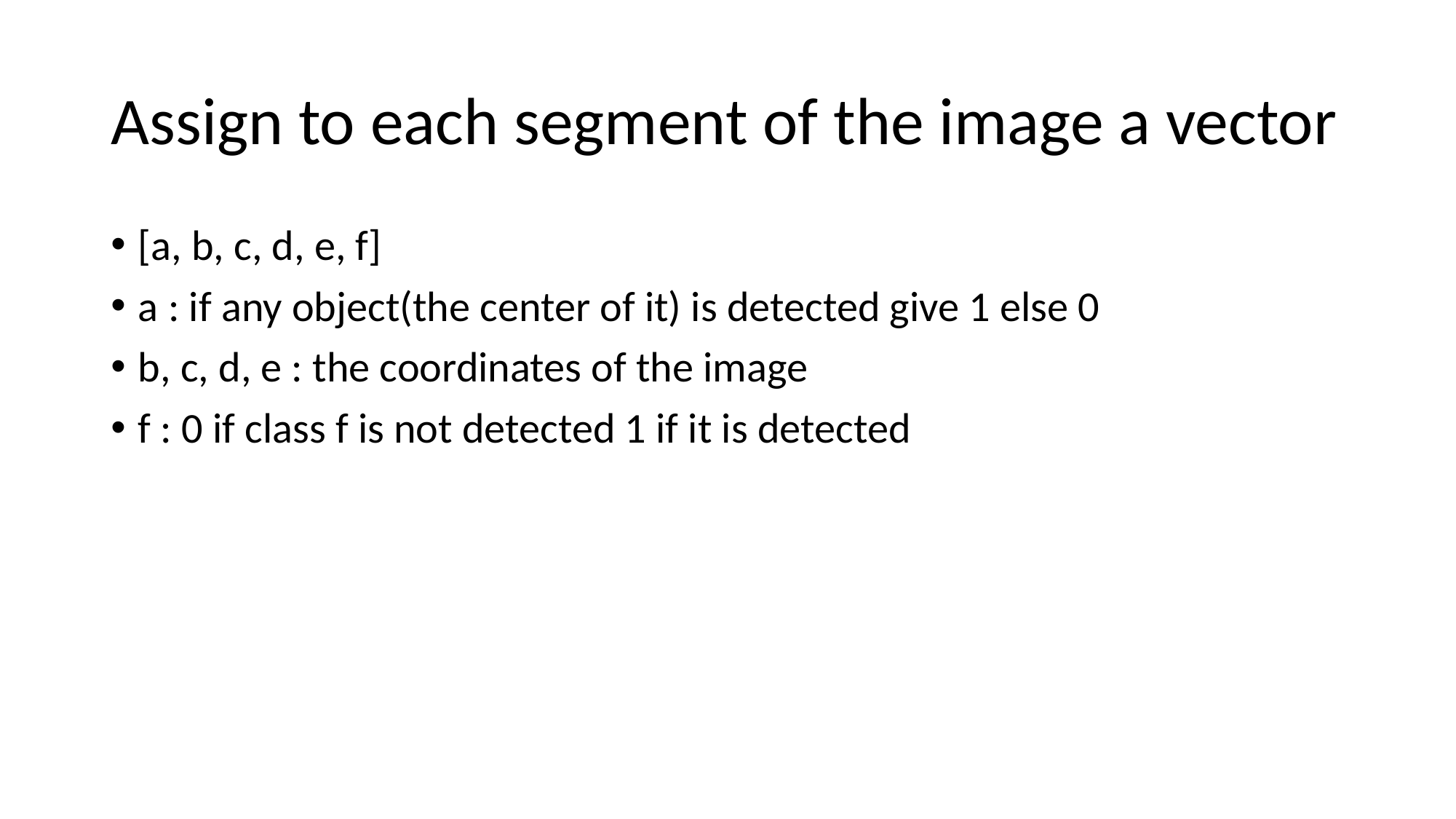

# Assign to each segment of the image a vector
[a, b, c, d, e, f]
a : if any object(the center of it) is detected give 1 else 0
b, c, d, e : the coordinates of the image
f : 0 if class f is not detected 1 if it is detected